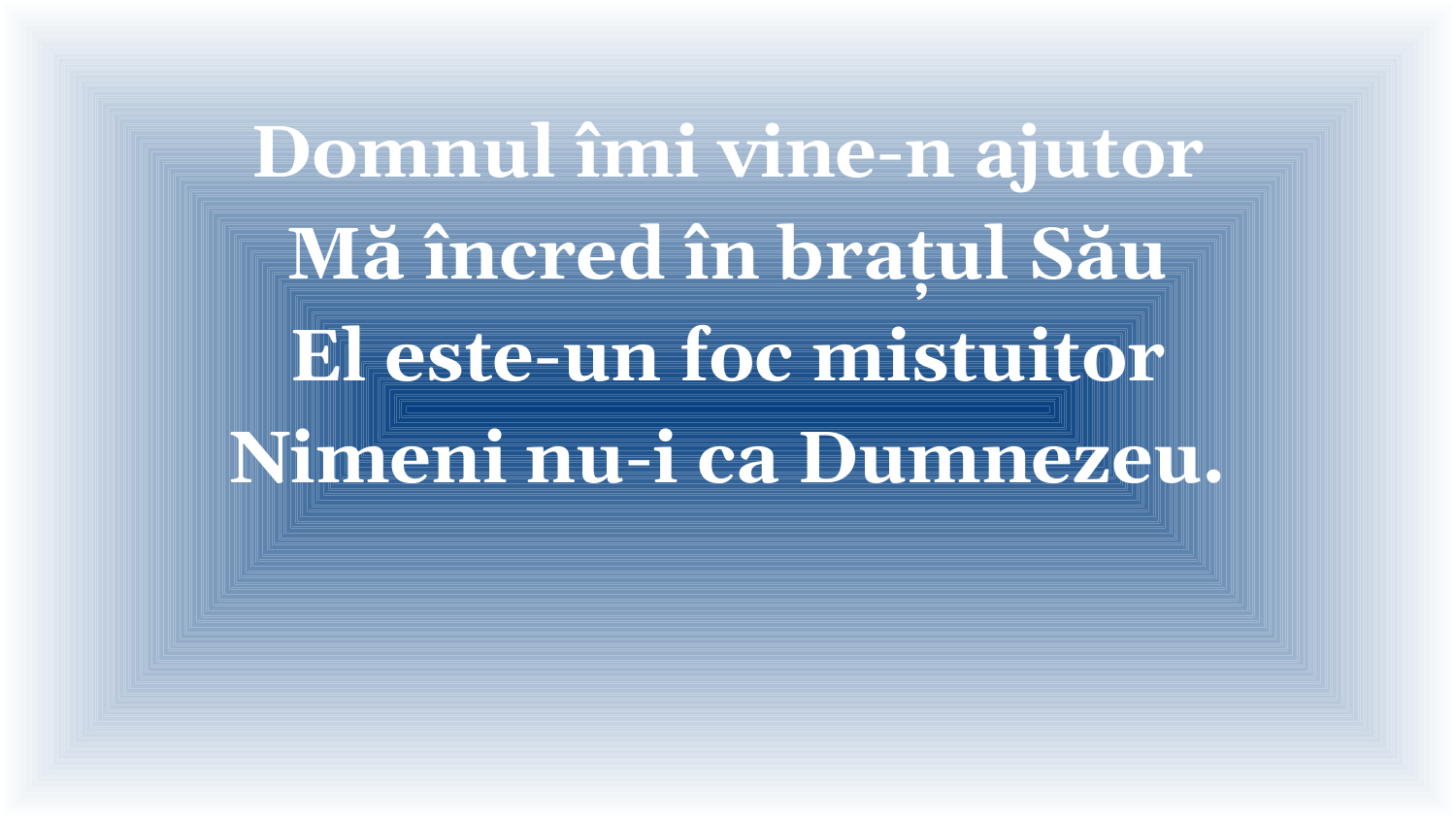

Domnul îmi vine-n ajutor
Mă încred în brațul Său
El este-un foc mistuitor
Nimeni nu-i ca Dumnezeu.